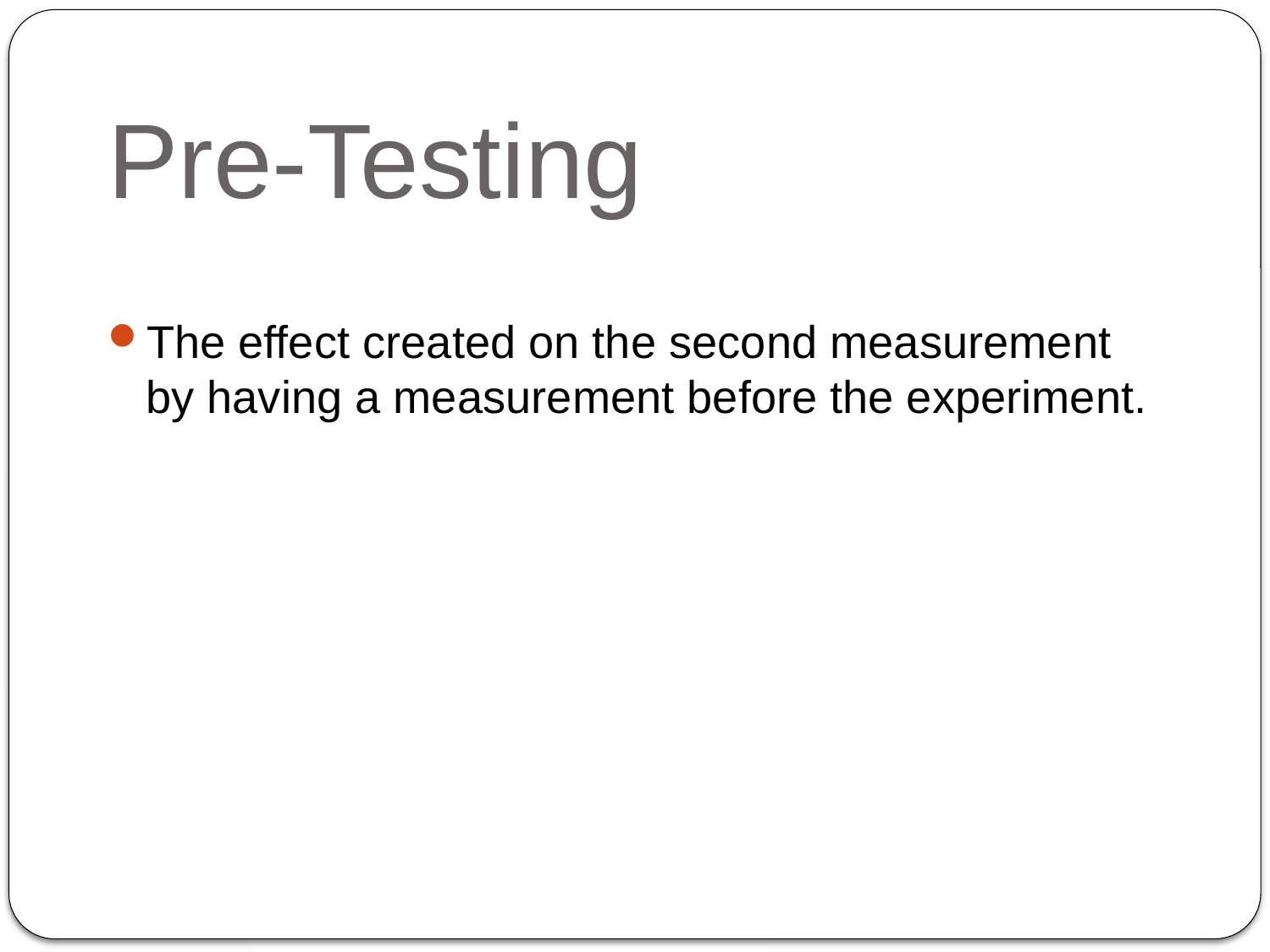

# Pre-Testing
The effect created on the second measurement by having a measurement before the experiment.